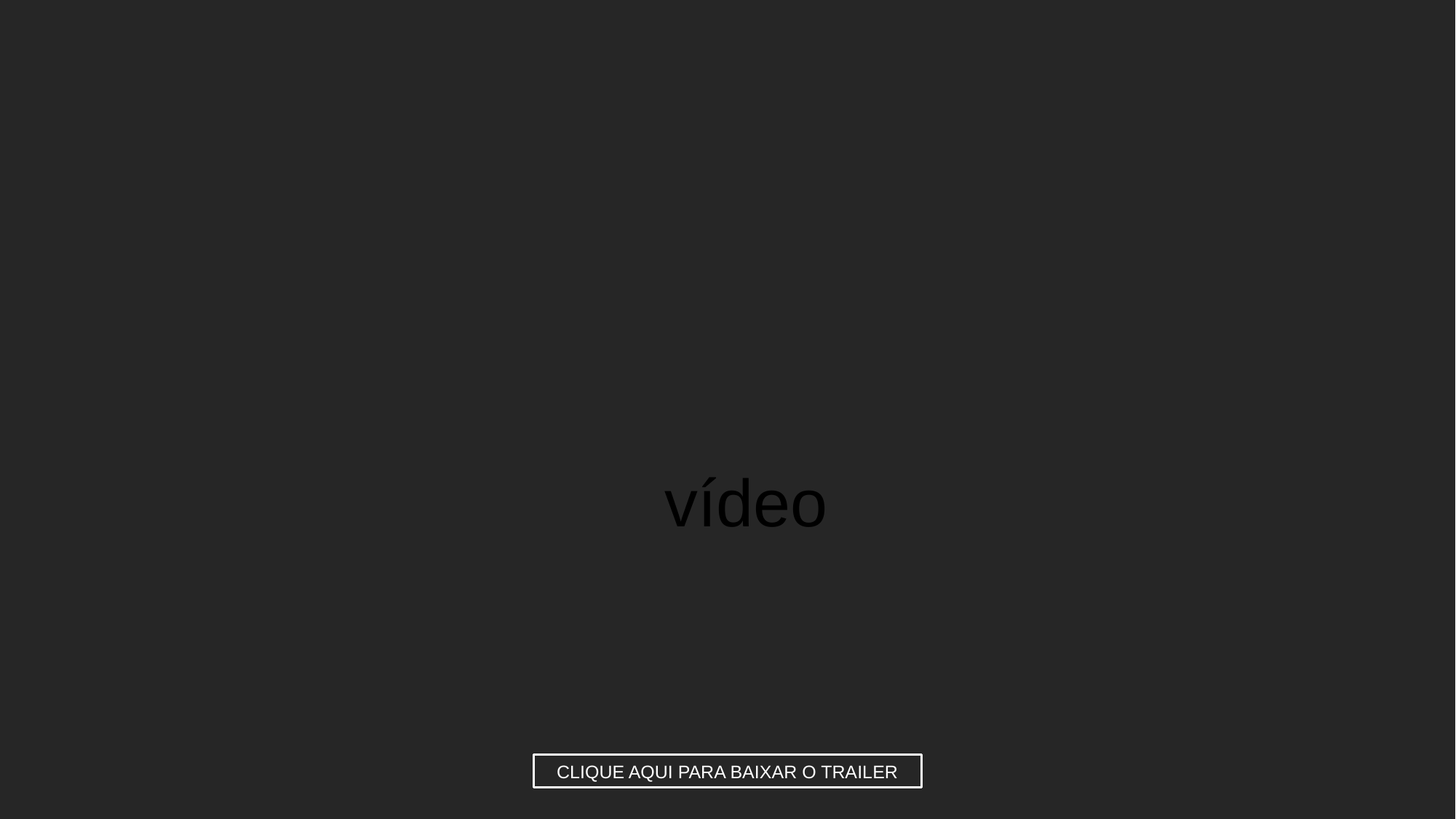

vídeo
CLIQUE AQUI PARA BAIXAR O TRAILER